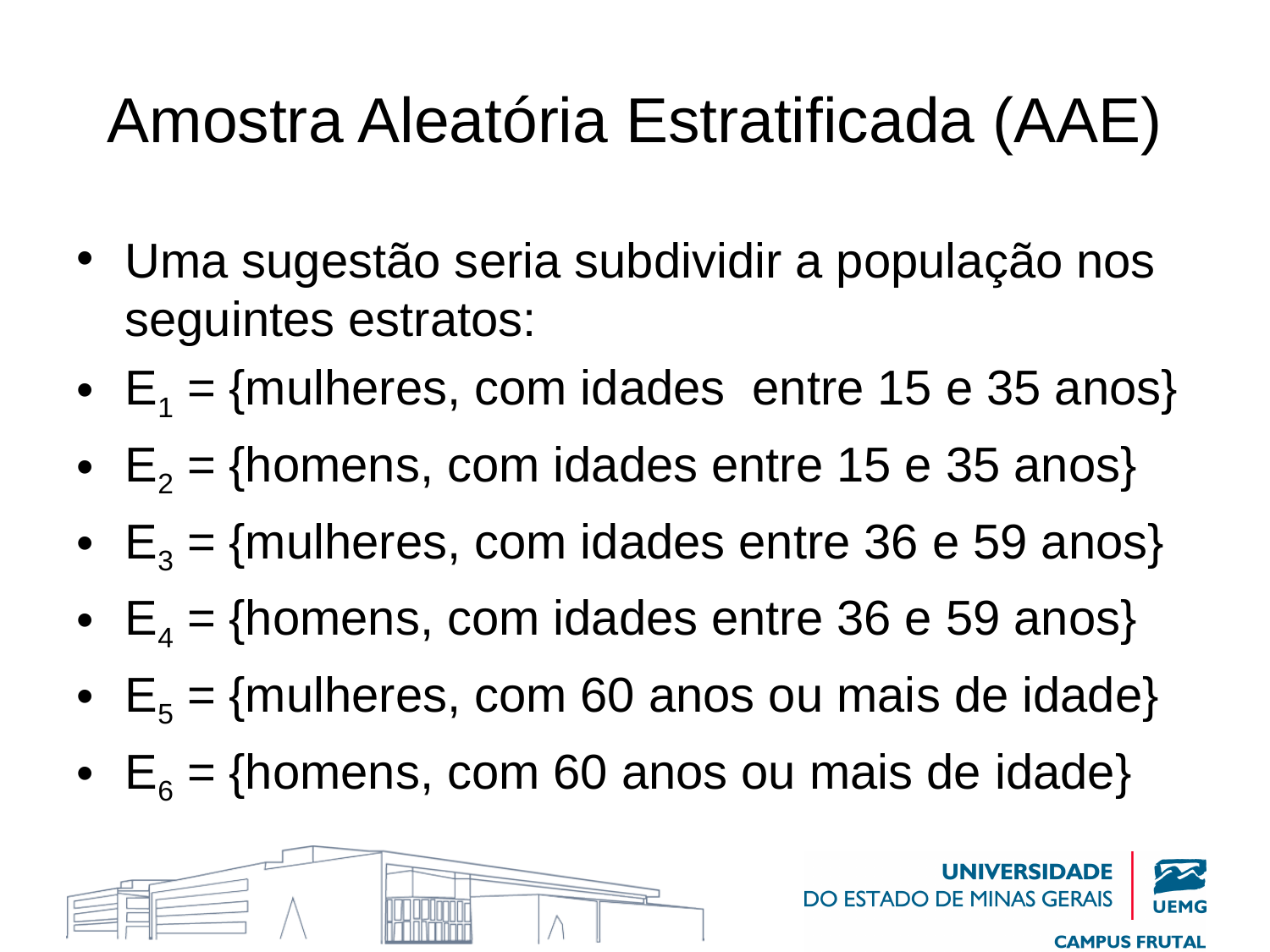

# Amostra Aleatória Estratificada (AAE)
Uma sugestão seria subdividir a população nos seguintes estratos:
E1 = {mulheres, com idades  entre 15 e 35 anos}
E2 = {homens, com idades entre 15 e 35 anos}
E3 = {mulheres, com idades entre 36 e 59 anos}
E4 = {homens, com idades entre 36 e 59 anos}
E5 = {mulheres, com 60 anos ou mais de idade}
E6 = {homens, com 60 anos ou mais de idade}